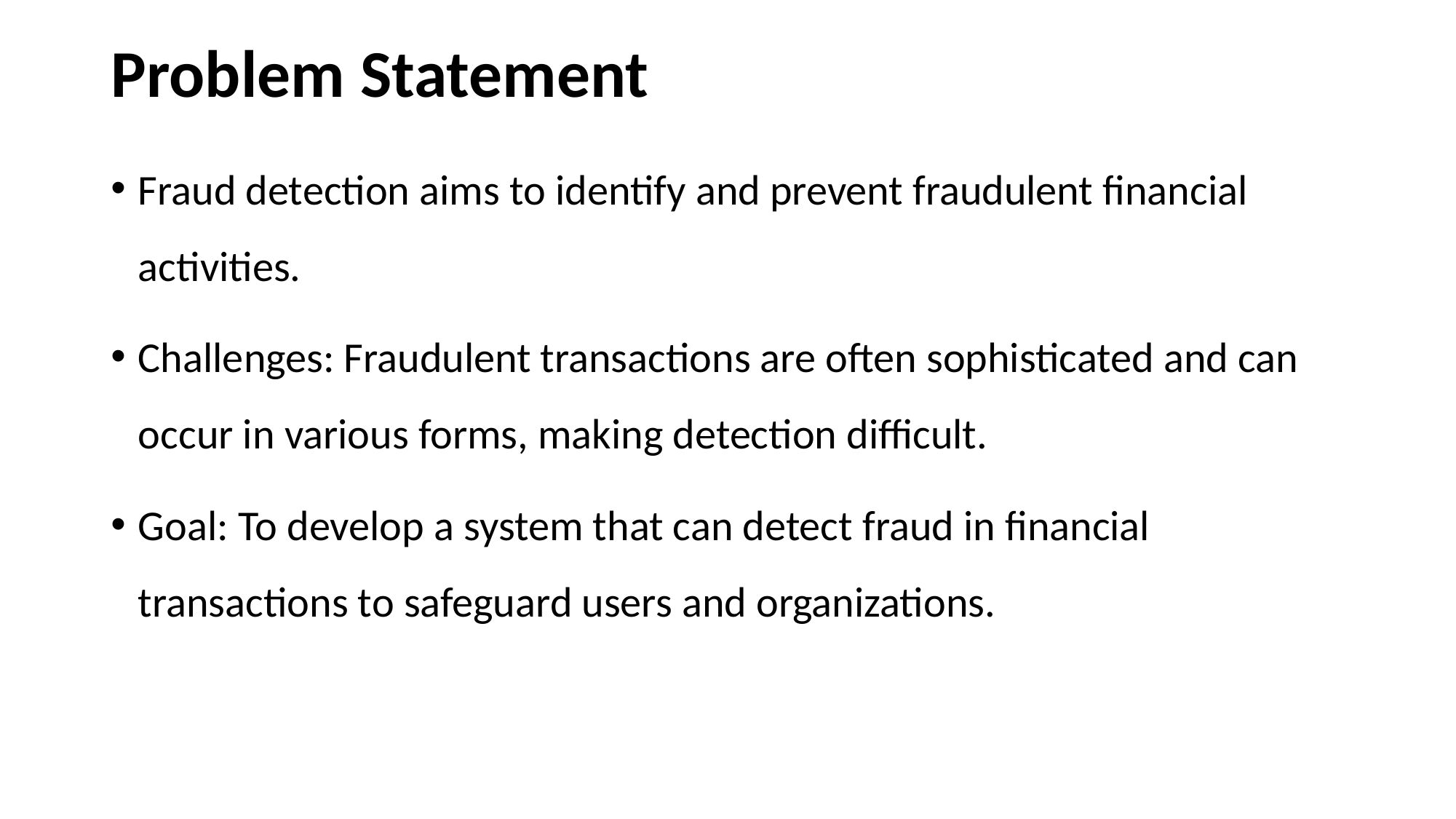

# Problem Statement
Fraud detection aims to identify and prevent fraudulent financial activities.
Challenges: Fraudulent transactions are often sophisticated and can occur in various forms, making detection difficult.
Goal: To develop a system that can detect fraud in financial transactions to safeguard users and organizations.